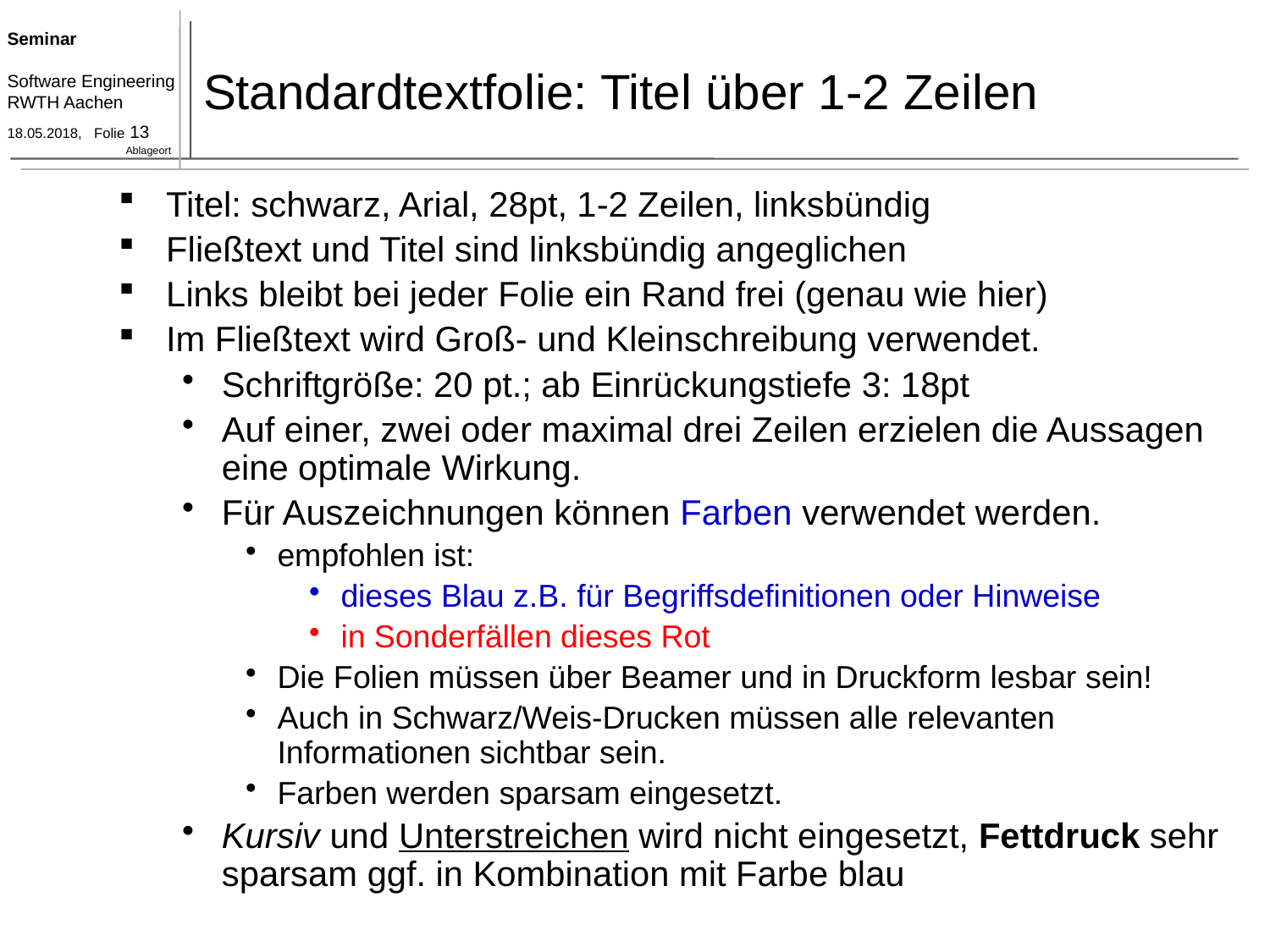

# Standardtextfolie: Titel über 1-2 Zeilen
Titel: schwarz, Arial, 28pt, 1-2 Zeilen, linksbündig
Fließtext und Titel sind linksbündig angeglichen
Links bleibt bei jeder Folie ein Rand frei (genau wie hier)
Im Fließtext wird Groß- und Kleinschreibung verwendet.
Schriftgröße: 20 pt.; ab Einrückungstiefe 3: 18pt
Auf einer, zwei oder maximal drei Zeilen erzielen die Aussagen eine optimale Wirkung.
Für Auszeichnungen können Farben verwendet werden.
empfohlen ist:
dieses Blau z.B. für Begriffsdefinitionen oder Hinweise
in Sonderfällen dieses Rot
Die Folien müssen über Beamer und in Druckform lesbar sein!
Auch in Schwarz/Weis-Drucken müssen alle relevanten Informationen sichtbar sein.
Farben werden sparsam eingesetzt.
Kursiv und Unterstreichen wird nicht eingesetzt, Fettdruck sehr sparsam ggf. in Kombination mit Farbe blau